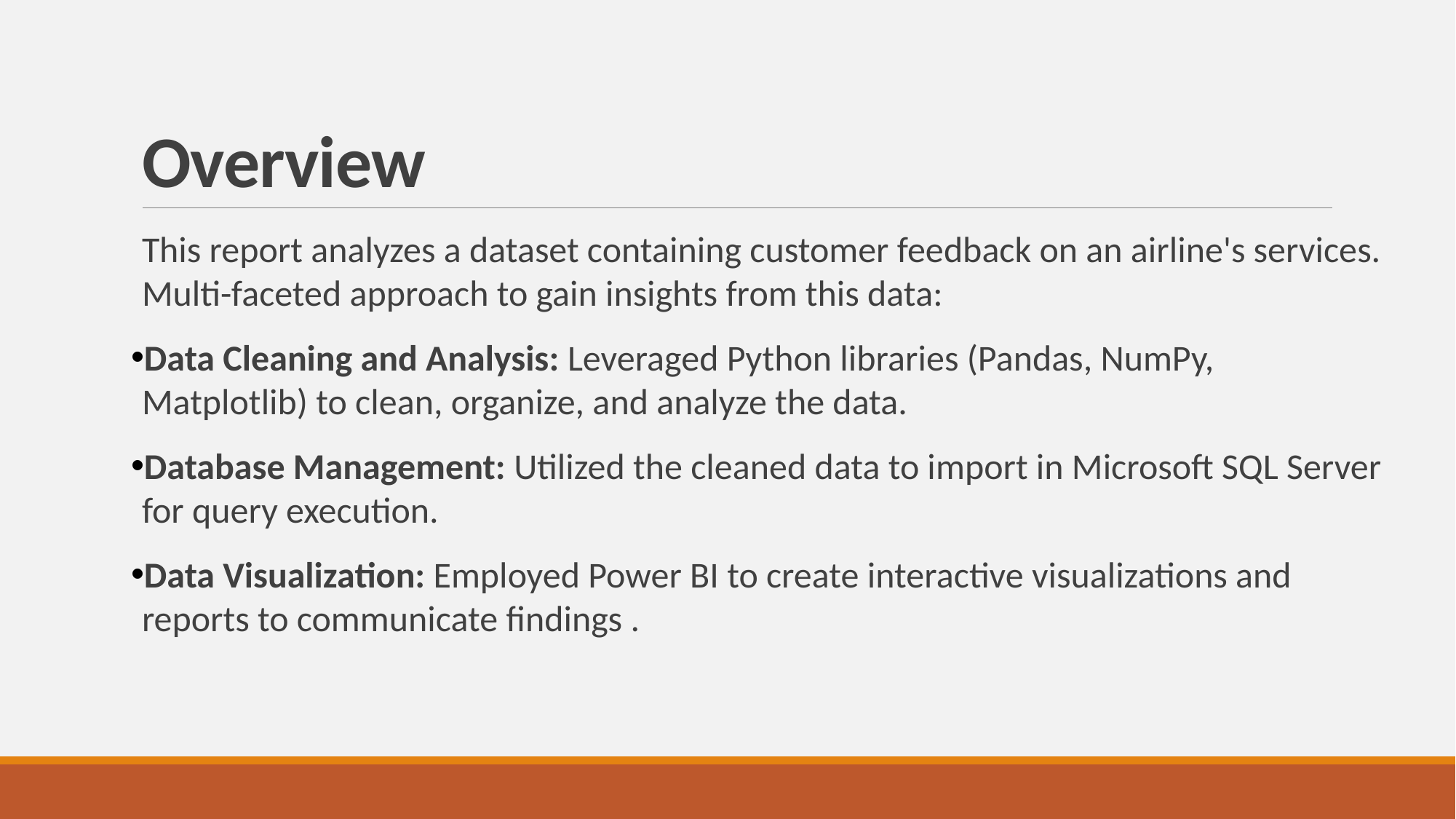

# Overview
This report analyzes a dataset containing customer feedback on an airline's services. Multi-faceted approach to gain insights from this data:
Data Cleaning and Analysis: Leveraged Python libraries (Pandas, NumPy, Matplotlib) to clean, organize, and analyze the data.
Database Management: Utilized the cleaned data to import in Microsoft SQL Server for query execution.
Data Visualization: Employed Power BI to create interactive visualizations and reports to communicate findings .